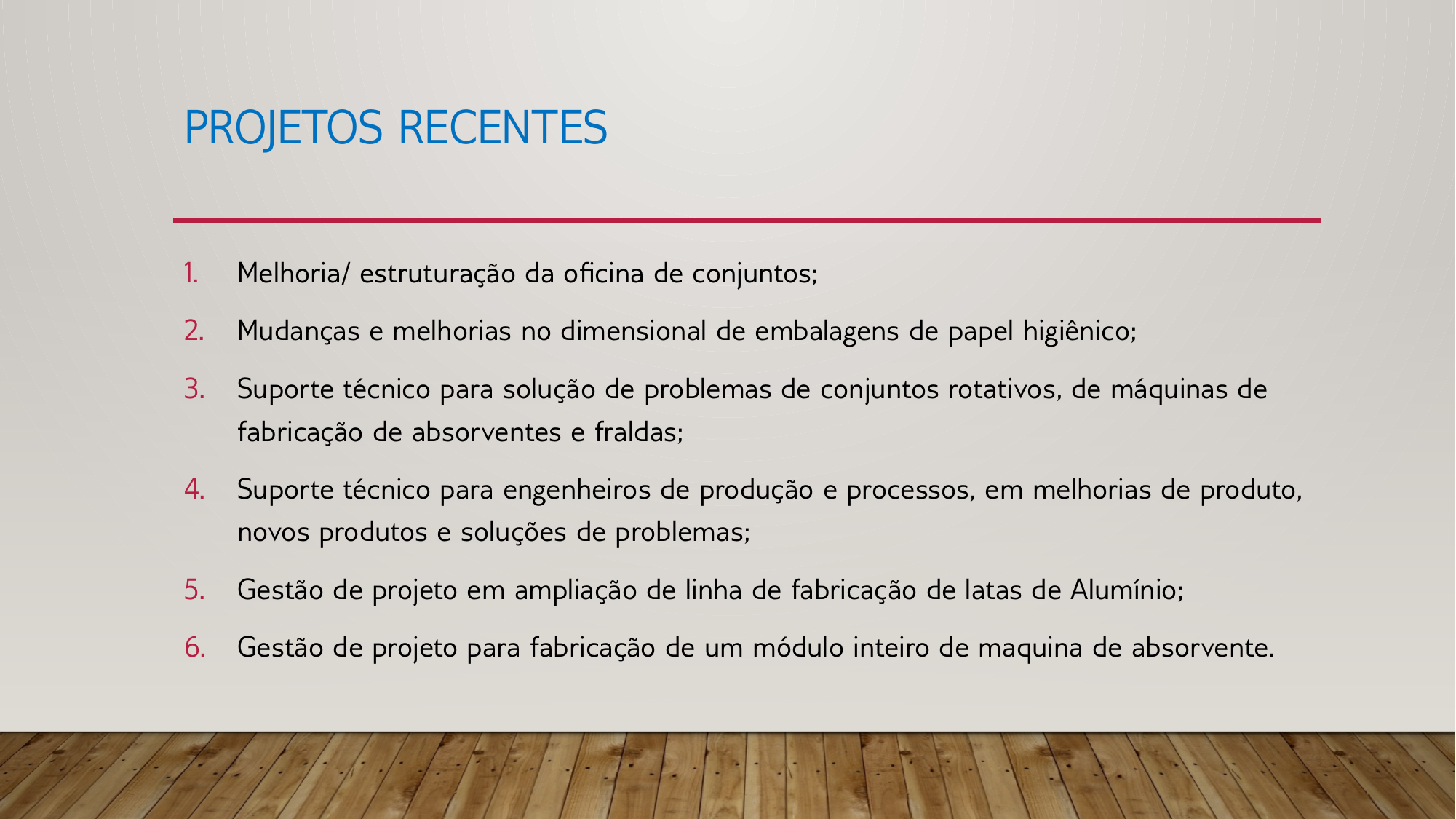

# Projetos recentes
Melhoria/ estruturação da oficina de conjuntos;
Mudanças e melhorias no dimensional de embalagens de papel higiênico;
Suporte técnico para solução de problemas de conjuntos rotativos, de máquinas de fabricação de absorventes e fraldas;
Suporte técnico para engenheiros de produção e processos, em melhorias de produto, novos produtos e soluções de problemas;
Gestão de projeto em ampliação de linha de fabricação de latas de Alumínio;
Gestão de projeto para fabricação de um módulo inteiro de maquina de absorvente.